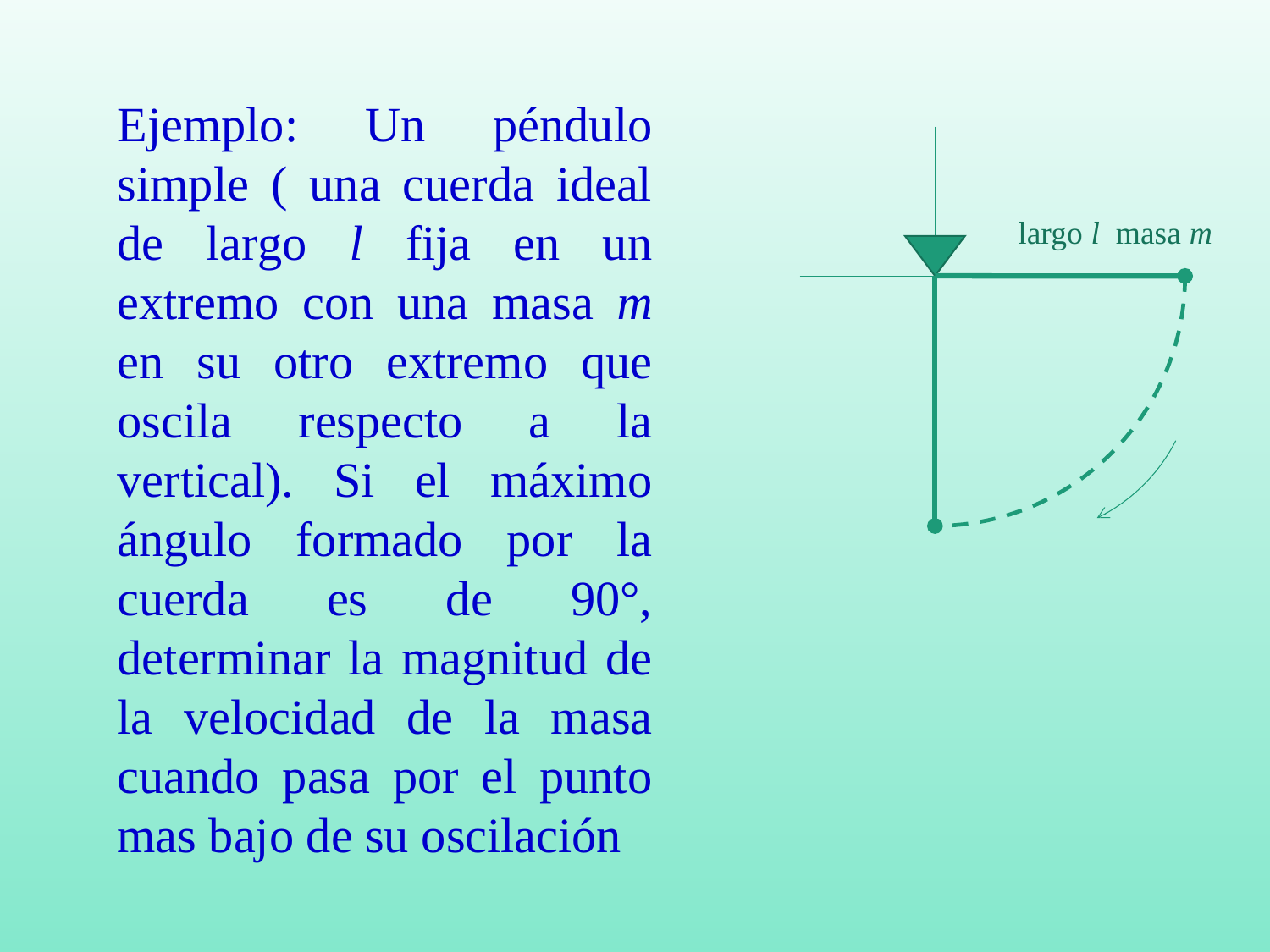

Ejemplo: Un péndulo simple ( una cuerda ideal de largo l fija en un extremo con una masa m en su otro extremo que oscila respecto a la vertical). Si el máximo ángulo formado por la cuerda es de 90°, determinar la magnitud de la velocidad de la masa cuando pasa por el punto mas bajo de su oscilación

largo l  masa m